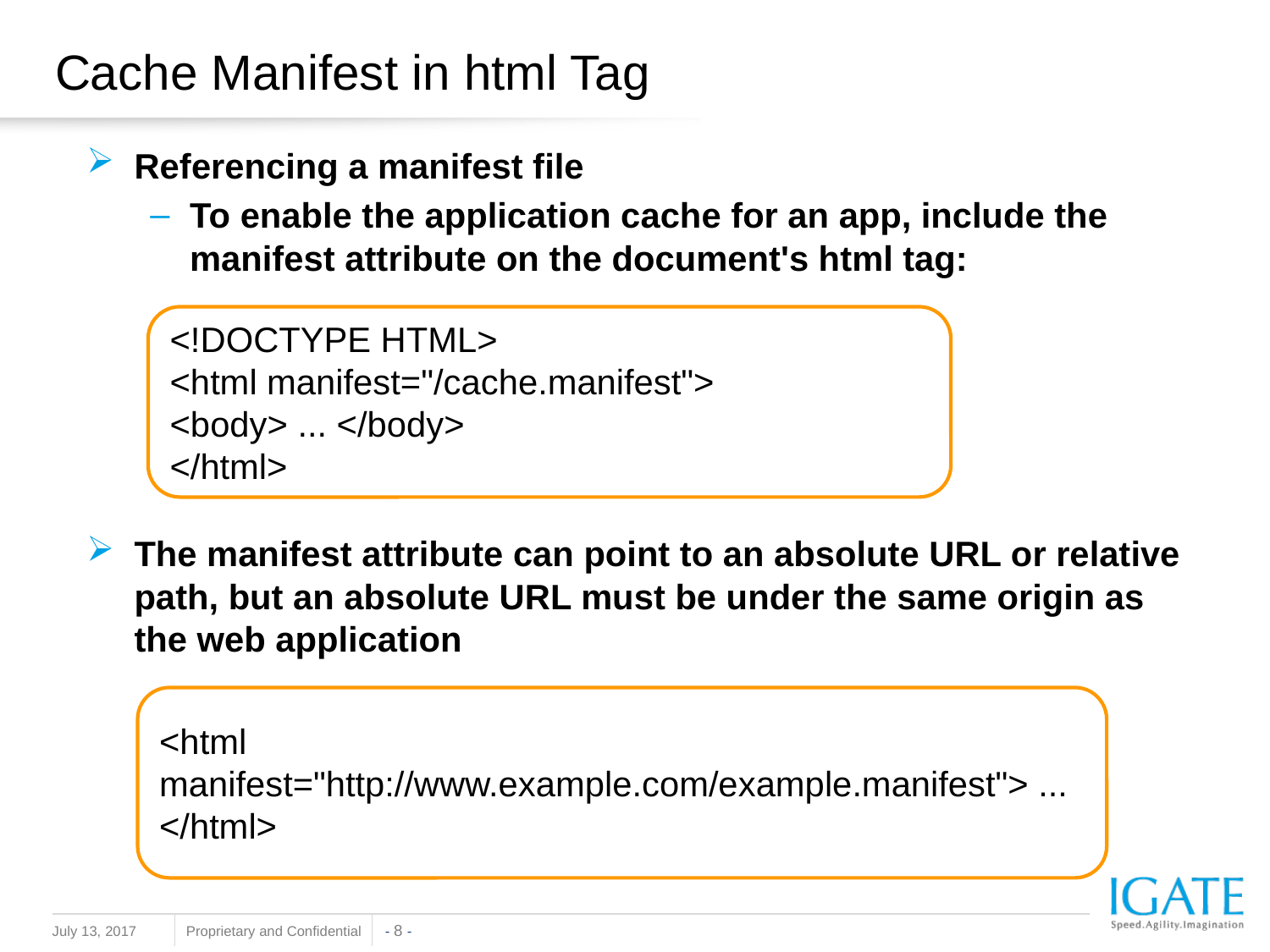

# Cache Manifest in html Tag
Referencing a manifest file
To enable the application cache for an app, include the manifest attribute on the document's html tag:

The manifest attribute can point to an absolute URL or relative path, but an absolute URL must be under the same origin as the web application
<!DOCTYPE HTML>
<html manifest="/cache.manifest">
<body> ... </body>
</html>
<html manifest="http://www.example.com/example.manifest"> ... </html>